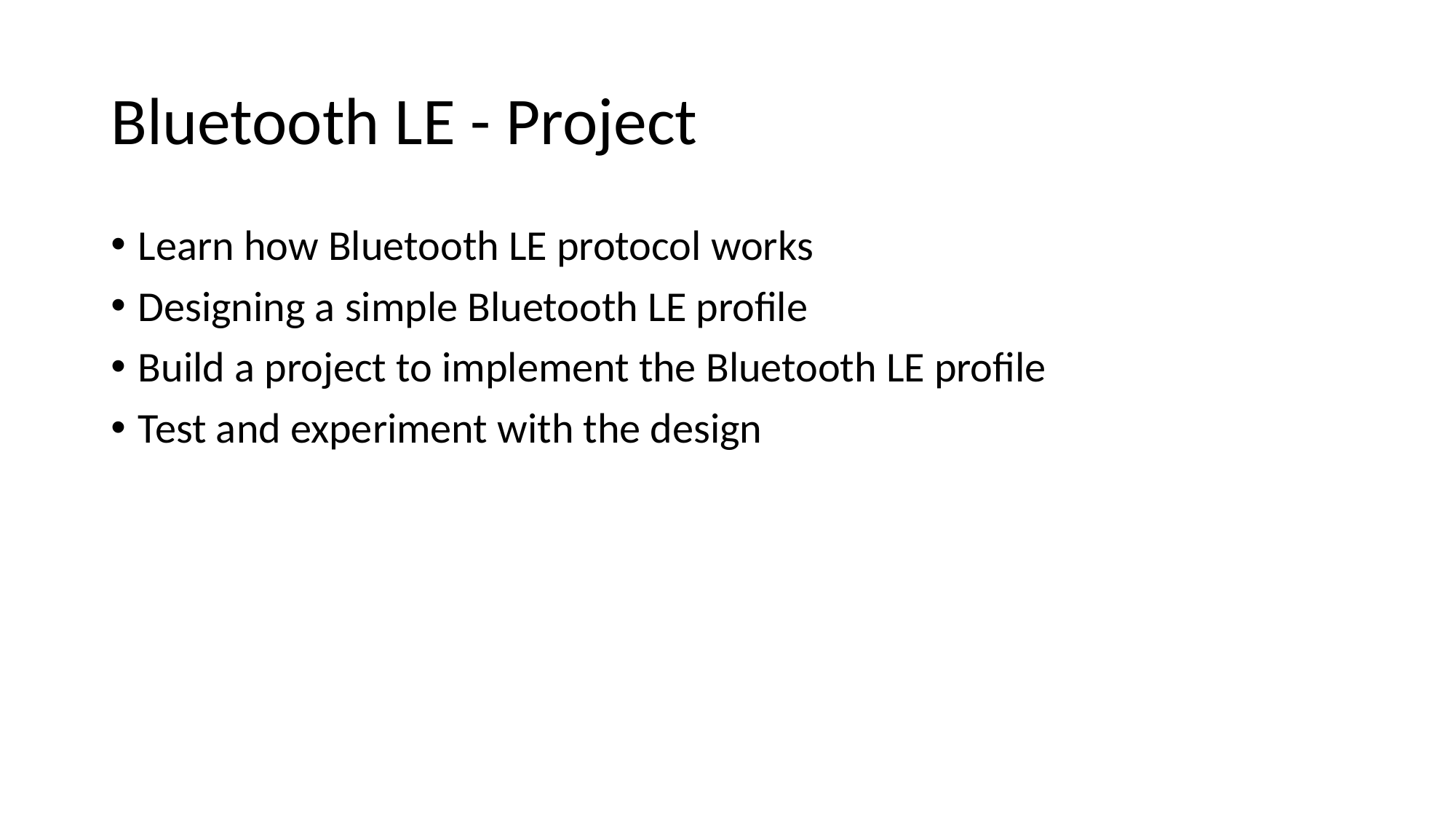

# Bluetooth LE - Project
Learn how Bluetooth LE protocol works
Designing a simple Bluetooth LE profile
Build a project to implement the Bluetooth LE profile
Test and experiment with the design